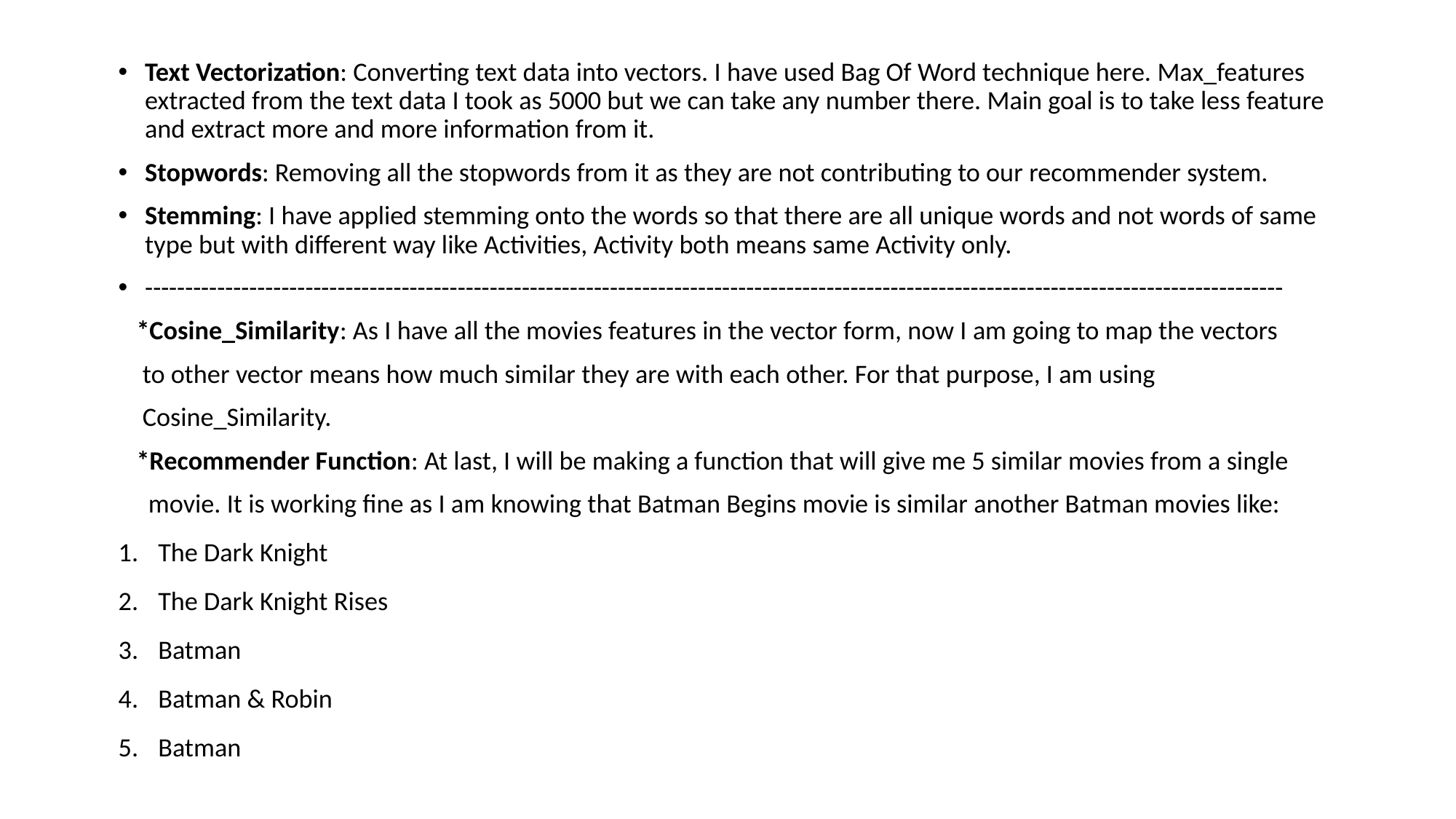

Text Vectorization: Converting text data into vectors. I have used Bag Of Word technique here. Max_features extracted from the text data I took as 5000 but we can take any number there. Main goal is to take less feature and extract more and more information from it.
Stopwords: Removing all the stopwords from it as they are not contributing to our recommender system.
Stemming: I have applied stemming onto the words so that there are all unique words and not words of same type but with different way like Activities, Activity both means same Activity only.
----------------------------------------------------------------------------------------------------------------------------------------------
   *Cosine_Similarity: As I have all the movies features in the vector form, now I am going to map the vectors
    to other vector means how much similar they are with each other. For that purpose, I am using
    Cosine_Similarity.
   *Recommender Function: At last, I will be making a function that will give me 5 similar movies from a single
     movie. It is working fine as I am knowing that Batman Begins movie is similar another Batman movies like:
The Dark Knight
The Dark Knight Rises
Batman
Batman & Robin
Batman